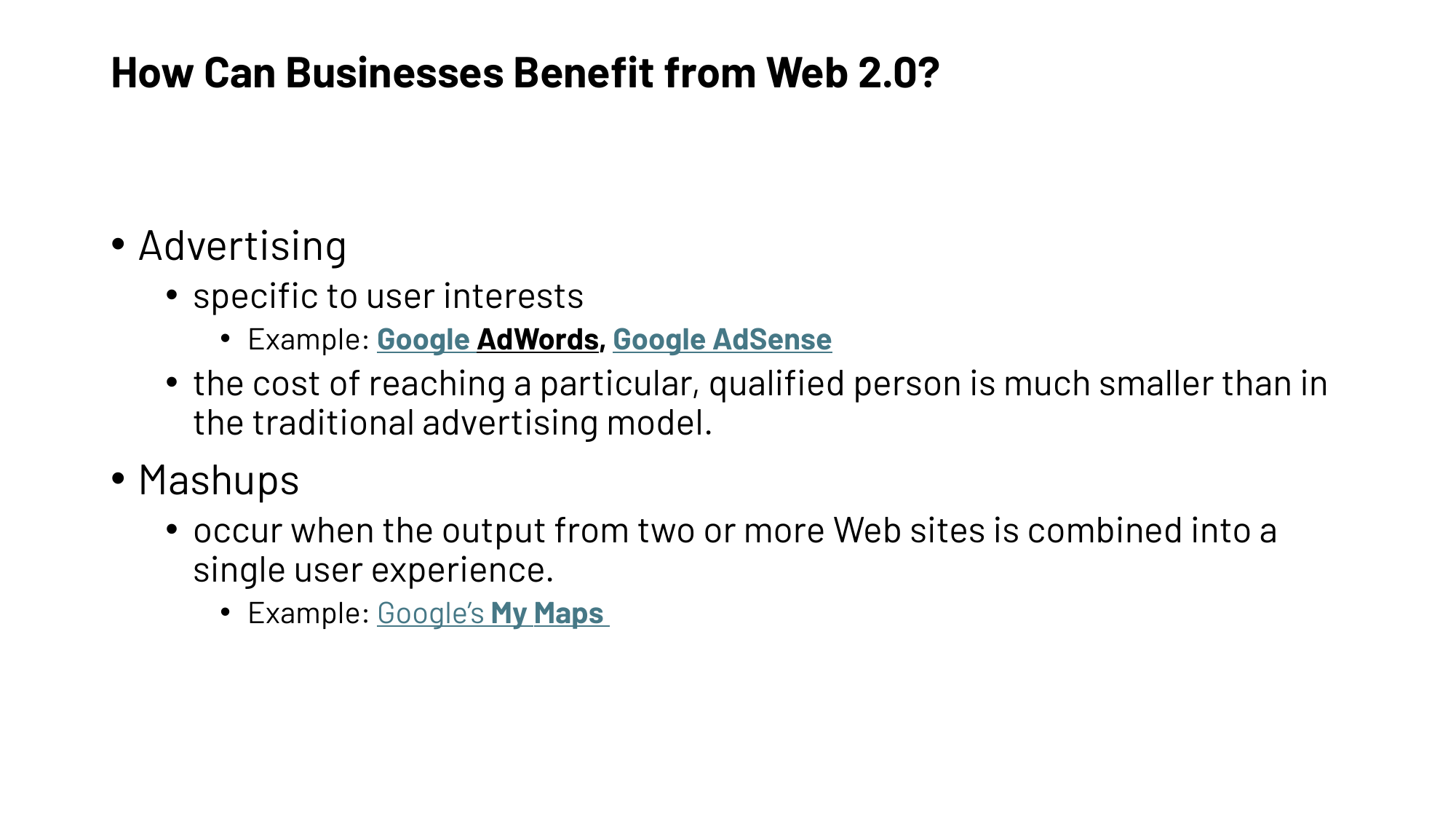

# How Can Businesses Benefit from Web 2.0?
Advertising
specific to user interests
Example: Google AdWords, Google AdSense
the cost of reaching a particular, qualified person is much smaller than in the traditional advertising model.
Mashups
occur when the output from two or more Web sites is combined into a single user experience.
Example: Google’s My Maps